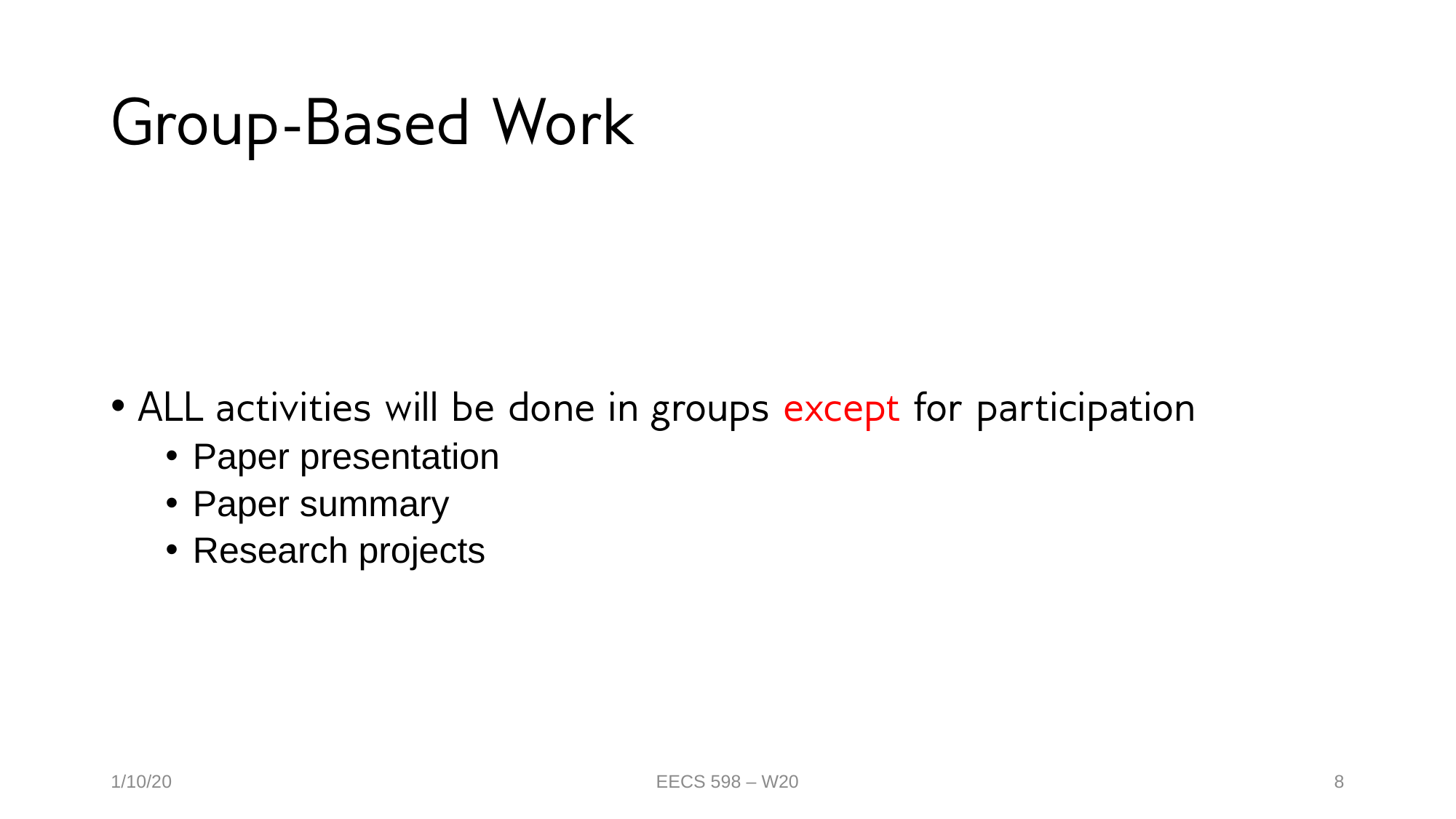

# Group-Based Work
ALL activities will be done in groups except for participation
Paper presentation
Paper summary
Research projects
1/10/20
EECS 598 – W20
8